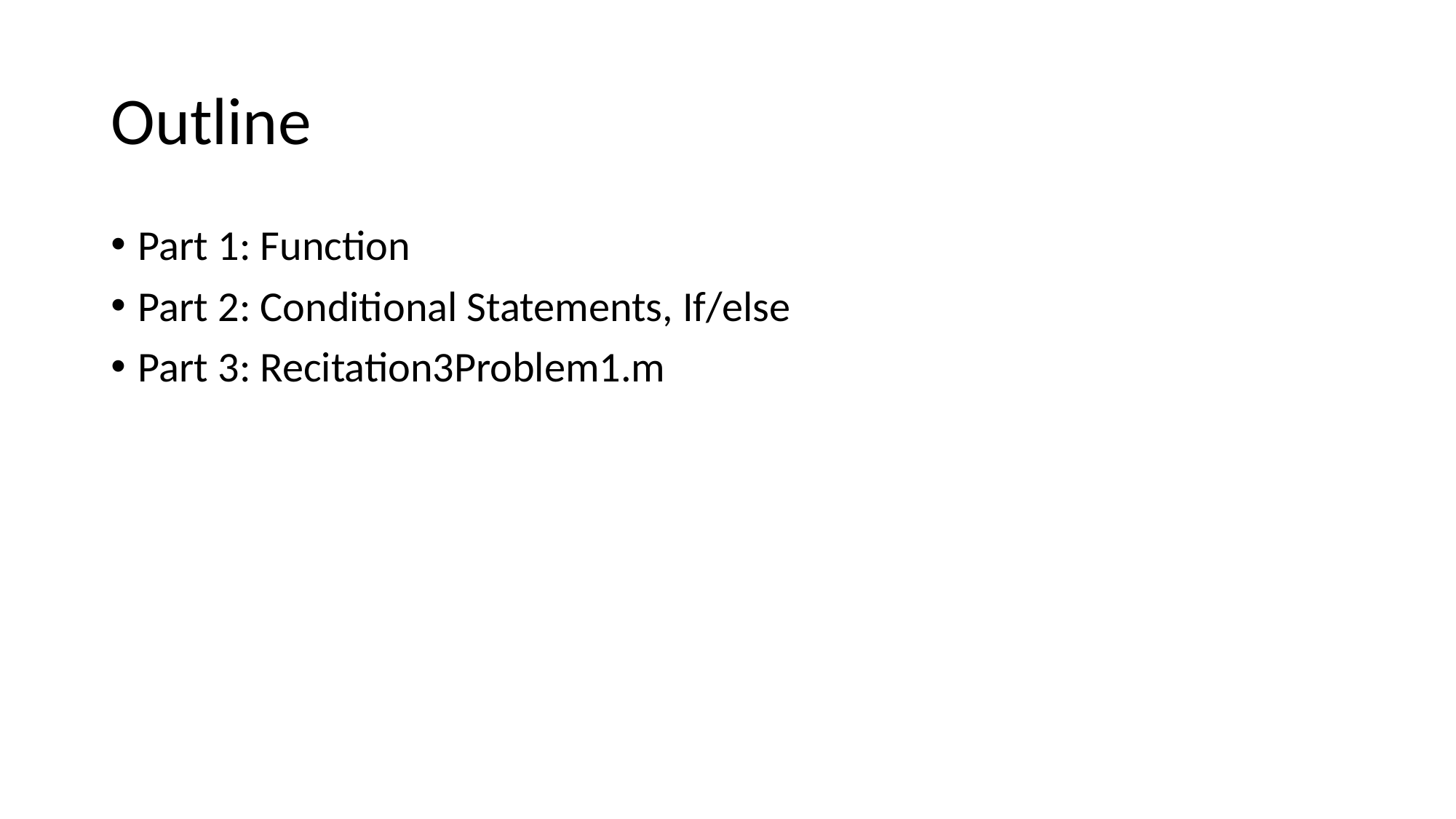

# Outline
Part 1: Function
Part 2: Conditional Statements, If/else
Part 3: Recitation3Problem1.m